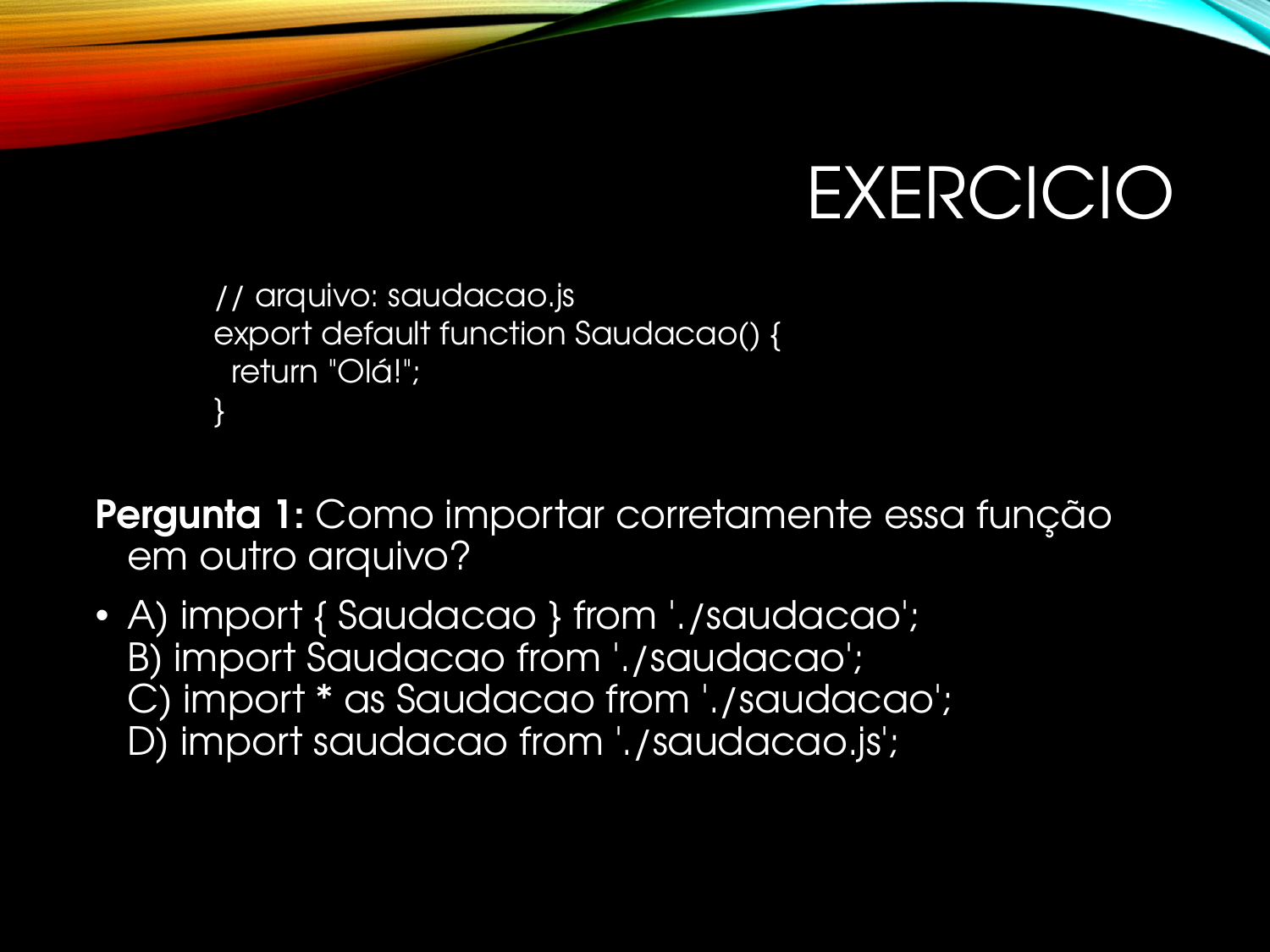

# Exercicio
// arquivo: saudacao.js
export default function Saudacao() {
  return "Olá!";
}
Pergunta 1: Como importar corretamente essa função em outro arquivo?
A) import { Saudacao } from './saudacao';
B) import Saudacao from './saudacao';
C) import * as Saudacao from './saudacao';
D) import saudacao from './saudacao.js';